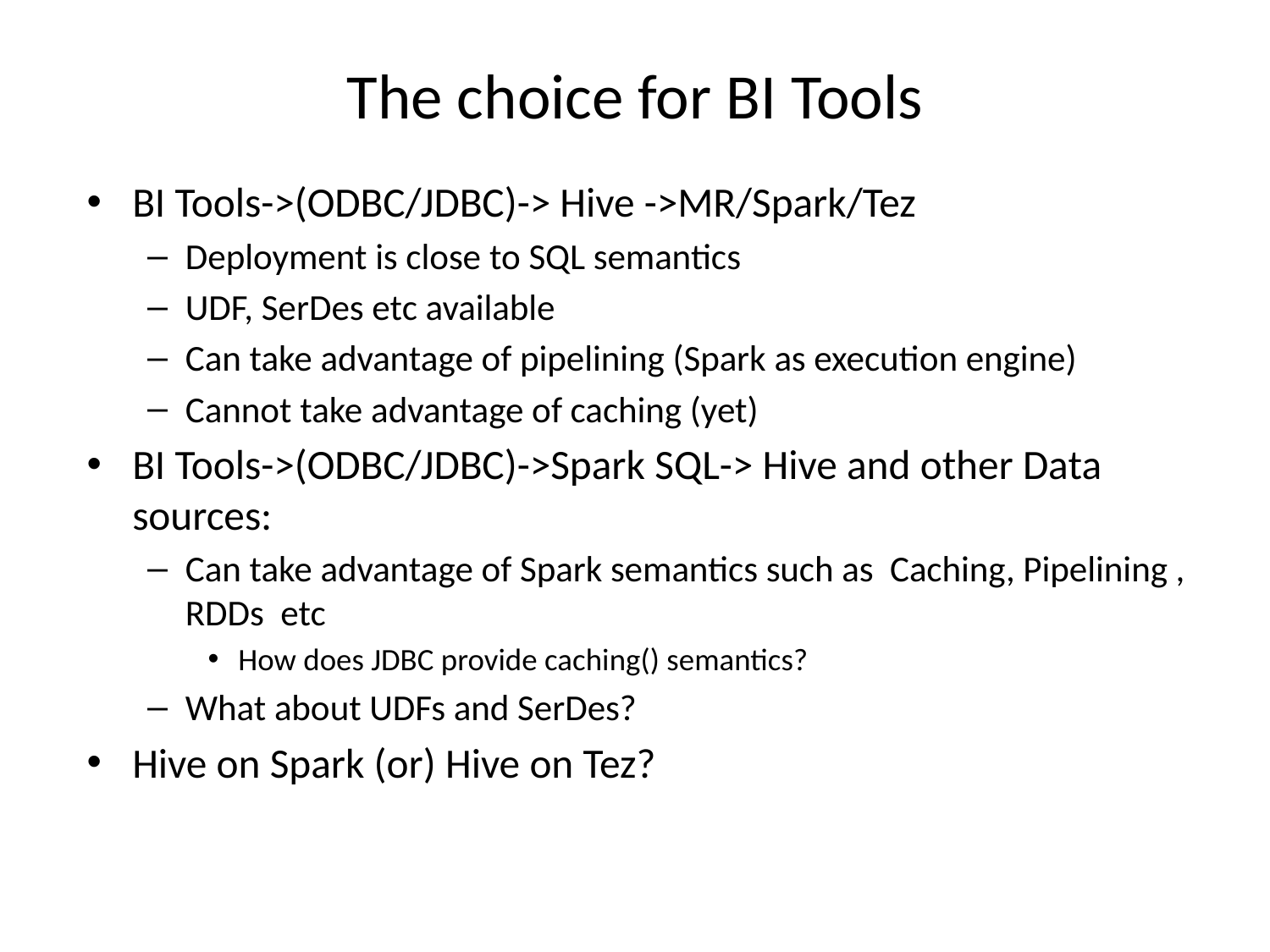

# The choice for BI Tools
BI Tools->(ODBC/JDBC)-> Hive ->MR/Spark/Tez
Deployment is close to SQL semantics
UDF, SerDes etc available
Can take advantage of pipelining (Spark as execution engine)
Cannot take advantage of caching (yet)
BI Tools->(ODBC/JDBC)->Spark SQL-> Hive and other Data sources:
Can take advantage of Spark semantics such as  Caching, Pipelining , RDDs  etc
How does JDBC provide caching() semantics?
What about UDFs and SerDes?
Hive on Spark (or) Hive on Tez?